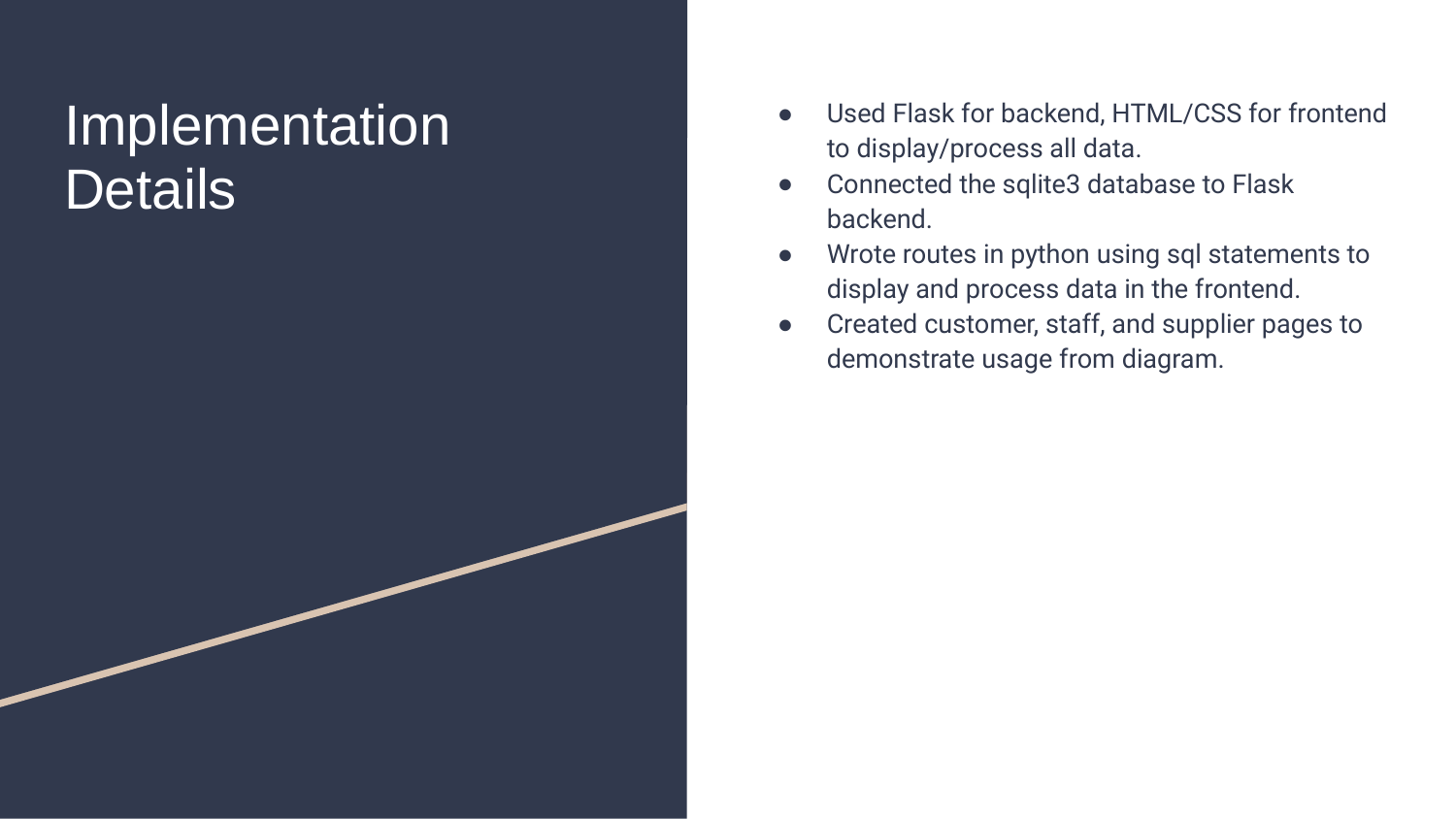

# Implementation Details
Used Flask for backend, HTML/CSS for frontend to display/process all data.
Connected the sqlite3 database to Flask backend.
Wrote routes in python using sql statements to display and process data in the frontend.
Created customer, staff, and supplier pages to demonstrate usage from diagram.